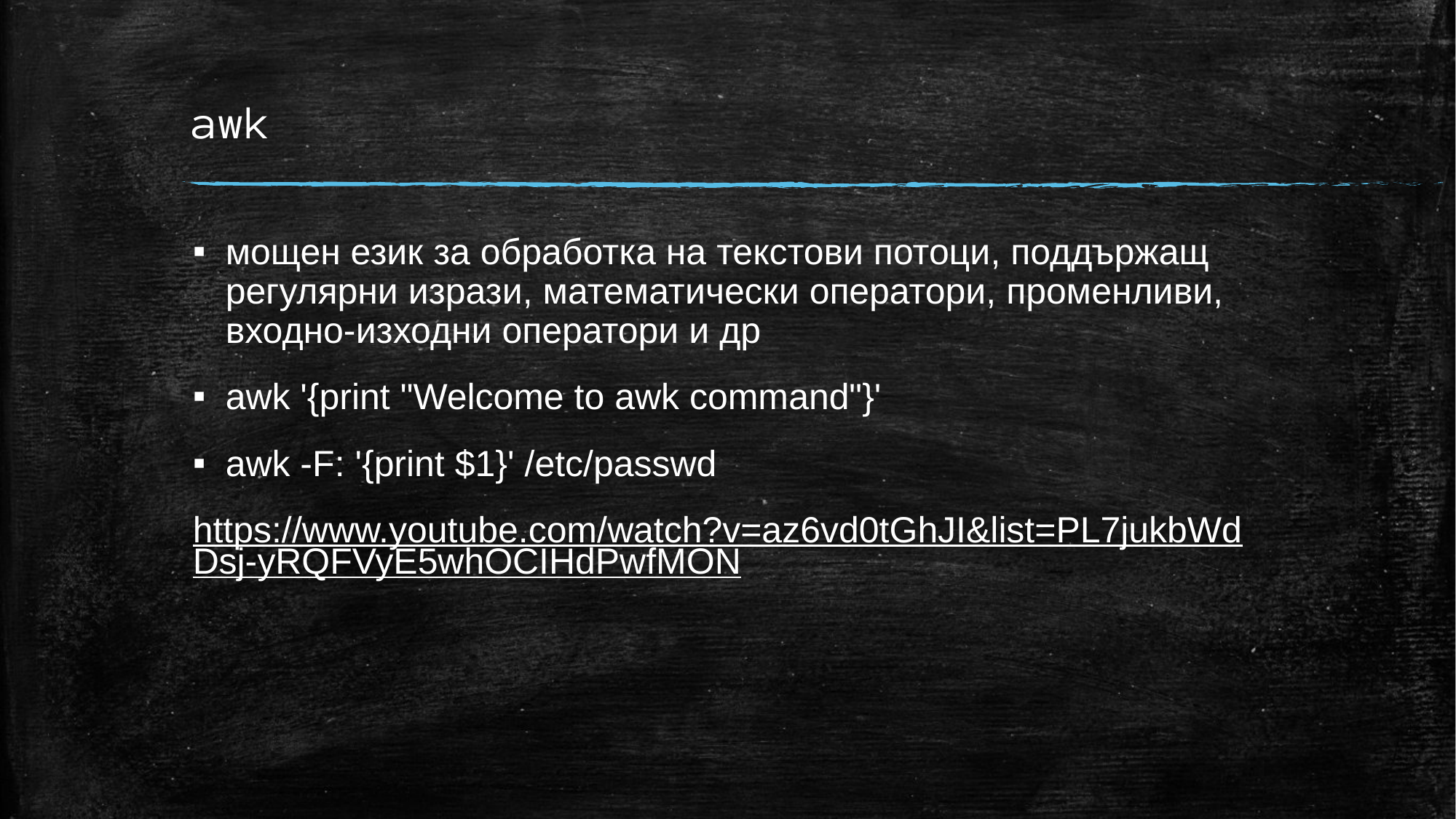

# awk
мощен език за обработка на текстови потоци, поддържащ регулярни изрази, математически оператори, променливи, входно-изходни оператори и др
awk '{print "Welcome to awk command"}'
awk -F: '{print $1}' /etc/passwd
https://www.youtube.com/watch?v=az6vd0tGhJI&list=PL7jukbWdDsj-yRQFVyE5whOCIHdPwfMON